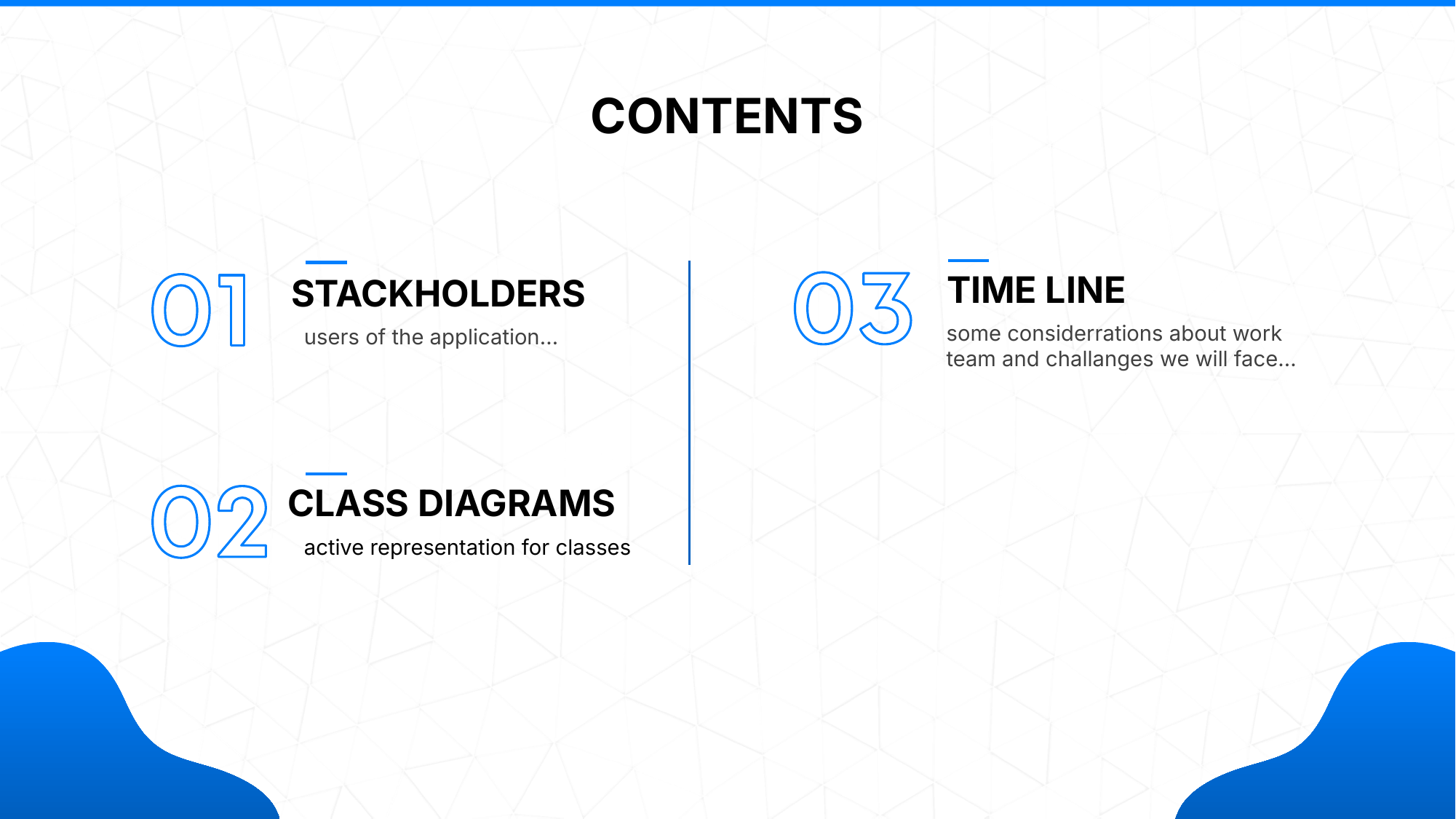

CONTENTS
TIME LINE
STACKHOLDERS

some considerrations about work team and challanges we will face...
users of the application...
CLASS DIAGRAMS

active representation for classes